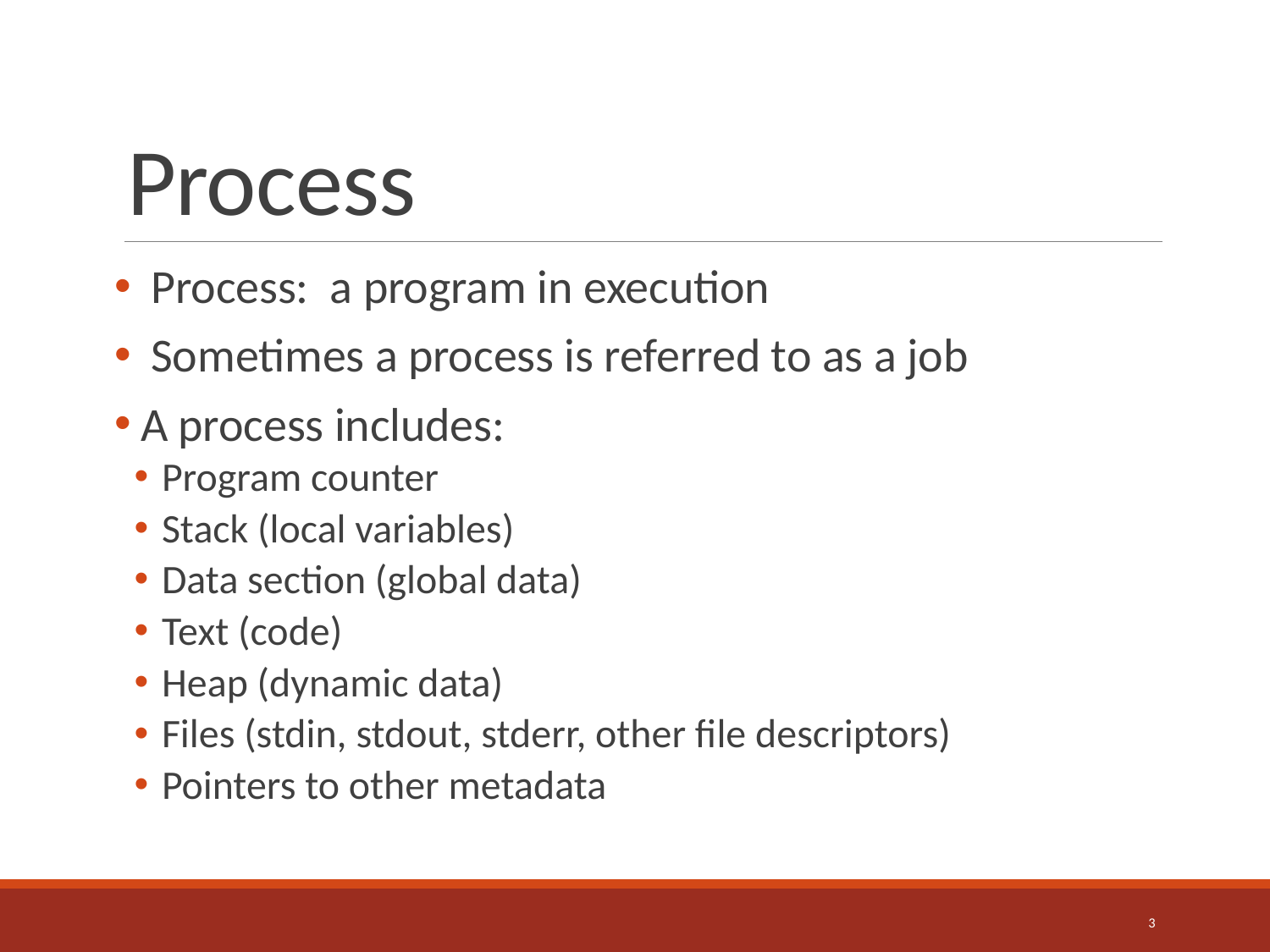

# Process
  Process:  a program in execution
  Sometimes a process is referred to as a job
 A process includes:
 Program counter
 Stack (local variables)
 Data section (global data)
 Text (code)
 Heap (dynamic data)
 Files (stdin, stdout, stderr, other file descriptors)
 Pointers to other metadata

3